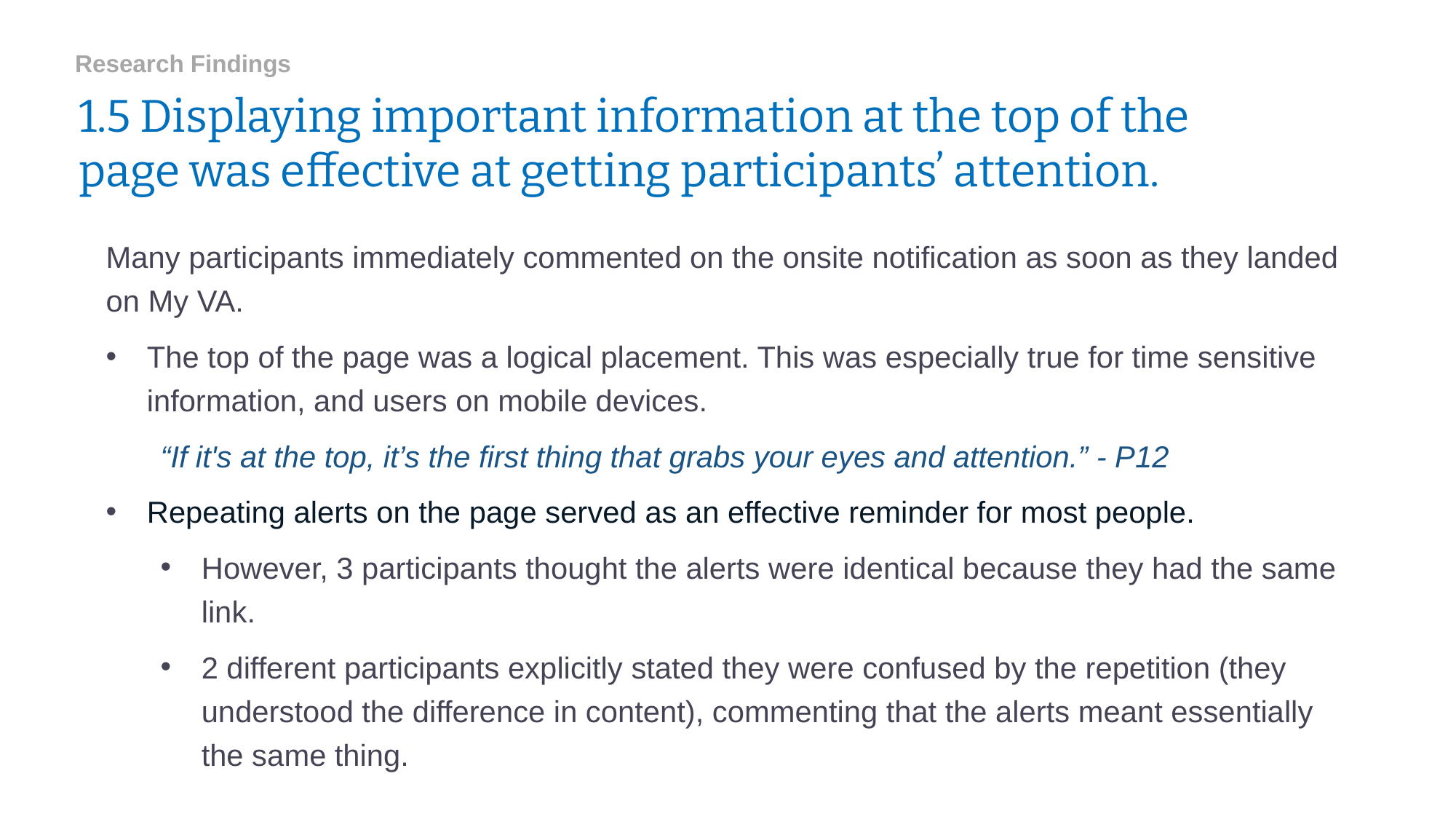

Research Findings
# 1.5 Displaying important information at the top of the page was effective at getting participants’ attention.
Many participants immediately commented on the onsite notification as soon as they landed on My VA.
The top of the page was a logical placement. This was especially true for time sensitive information, and users on mobile devices.
“If it's at the top, it’s the first thing that grabs your eyes and attention.” - P12
Repeating alerts on the page served as an effective reminder for most people.
However, 3 participants thought the alerts were identical because they had the same link.
2 different participants explicitly stated they were confused by the repetition (they understood the difference in content), commenting that the alerts meant essentially the same thing.